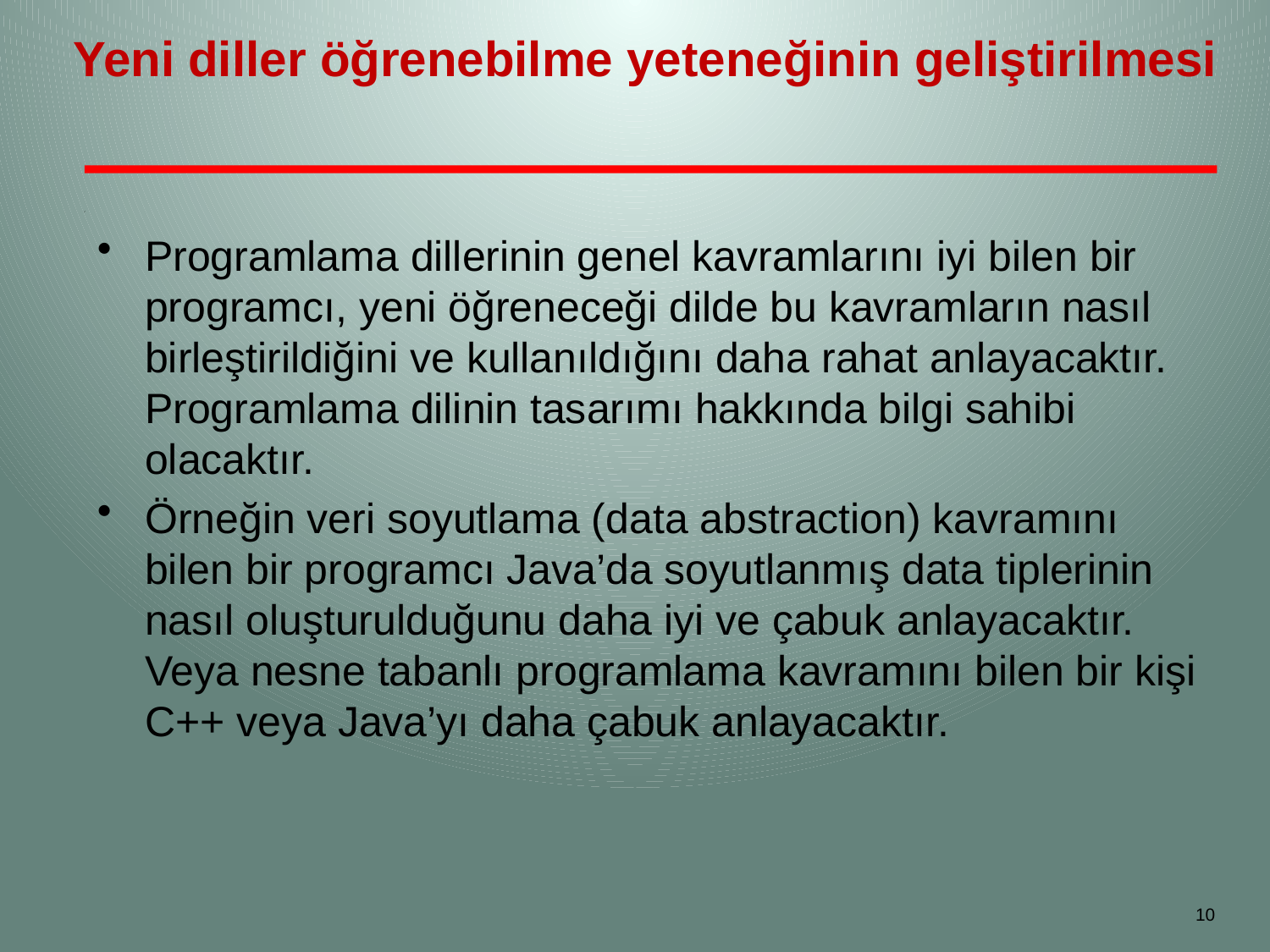

# Yeni diller öğrenebilme yeteneğinin geliştirilmesi
Programlama dillerinin genel kavramlarını iyi bilen bir programcı, yeni öğreneceği dilde bu kavramların nasıl birleştirildiğini ve kullanıldığını daha rahat anlayacaktır. Programlama dilinin tasarımı hakkında bilgi sahibi olacaktır.
Örneğin veri soyutlama (data abstraction) kavramını bilen bir programcı Java’da soyutlanmış data tiplerinin nasıl oluşturulduğunu daha iyi ve çabuk anlayacaktır. Veya nesne tabanlı programlama kavramını bilen bir kişi C++ veya Java’yı daha çabuk anlayacaktır.
10